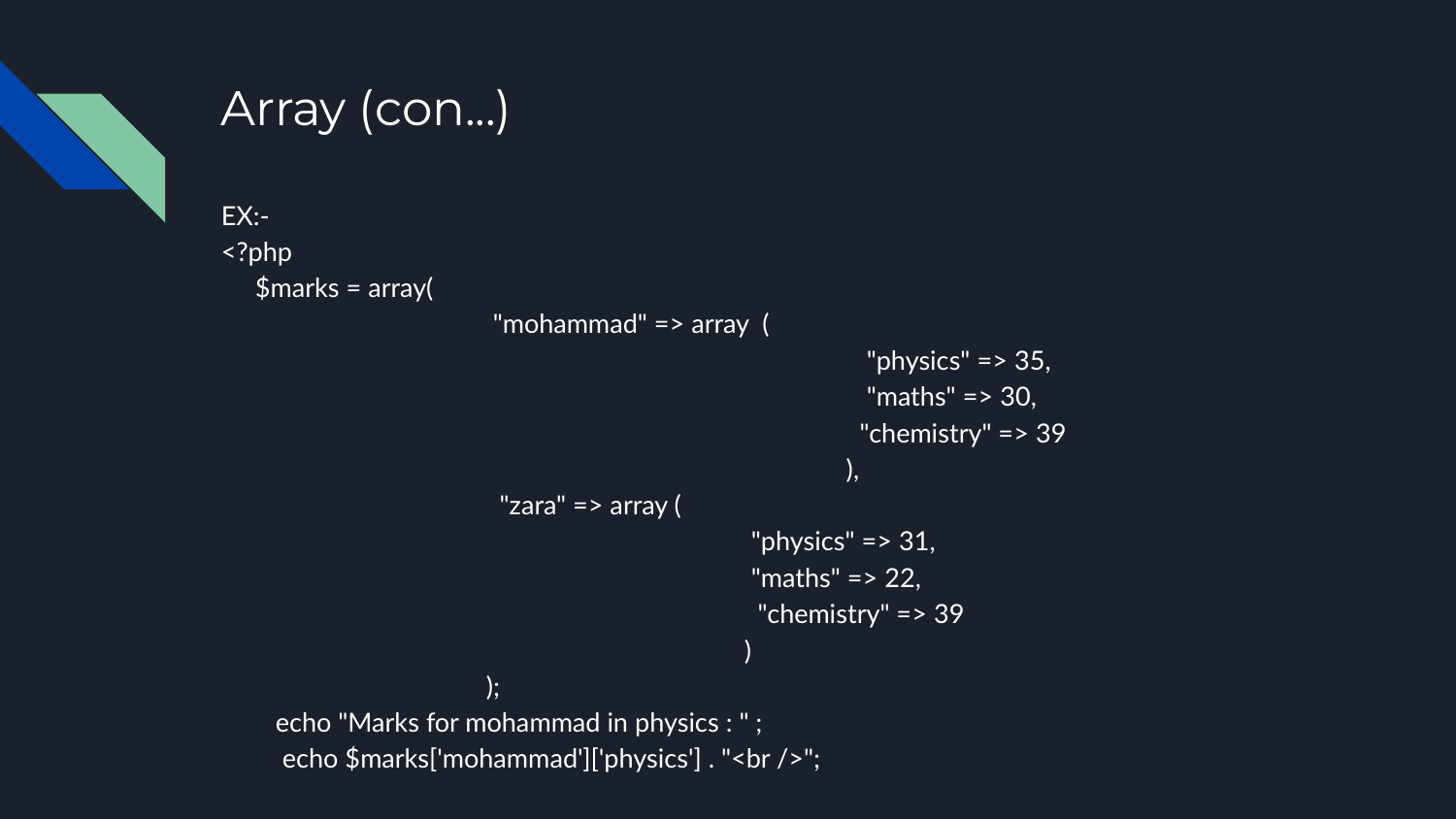

# Array (con...)

EX:-
<?php
     $marks = array(
                                        "mohammad" => array  (
                                                                                               "physics" => 35,
                                                                                               "maths" => 30,
                                                                                              "chemistry" => 39
                                                                                            ),
                                         "zara" => array (
                                                                              "physics" => 31,
                                                                              "maths" => 22,
                                                                               "chemistry" => 39
                                                                             )
                                       );
        echo "Marks for mohammad in physics : " ;
         echo $marks['mohammad']['physics'] . "<br />";

?>